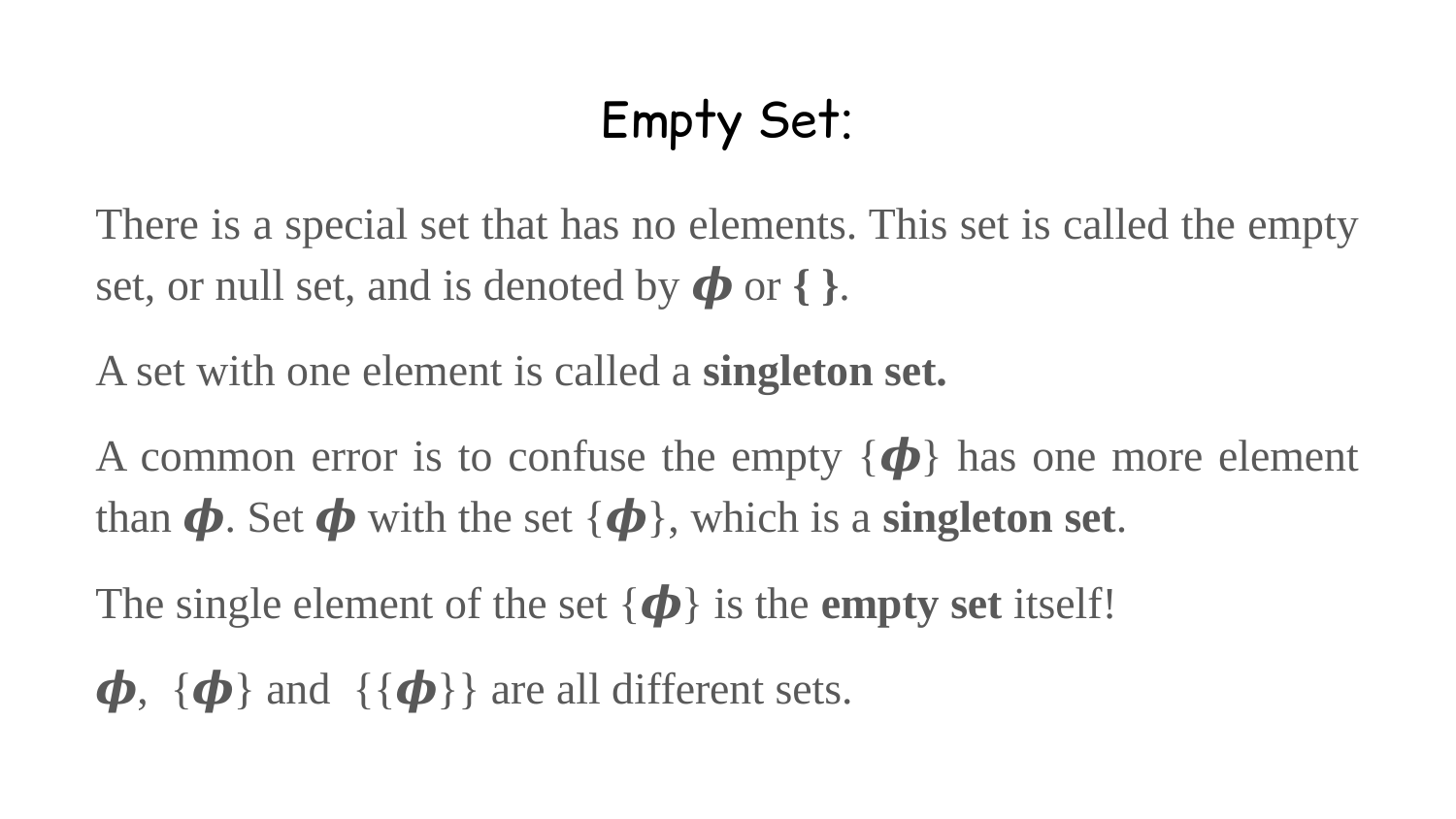

Empty Set:
There is a special set that has no elements. This set is called the empty set, or null set, and is denoted by 𝝓 or { }.
A set with one element is called a singleton set.
A common error is to confuse the empty {𝝓} has one more element than 𝝓. Set 𝝓 with the set {𝝓}, which is a singleton set.
The single element of the set {𝝓} is the empty set itself!
𝝓,  {𝝓} and  {{𝝓}} are all different sets.